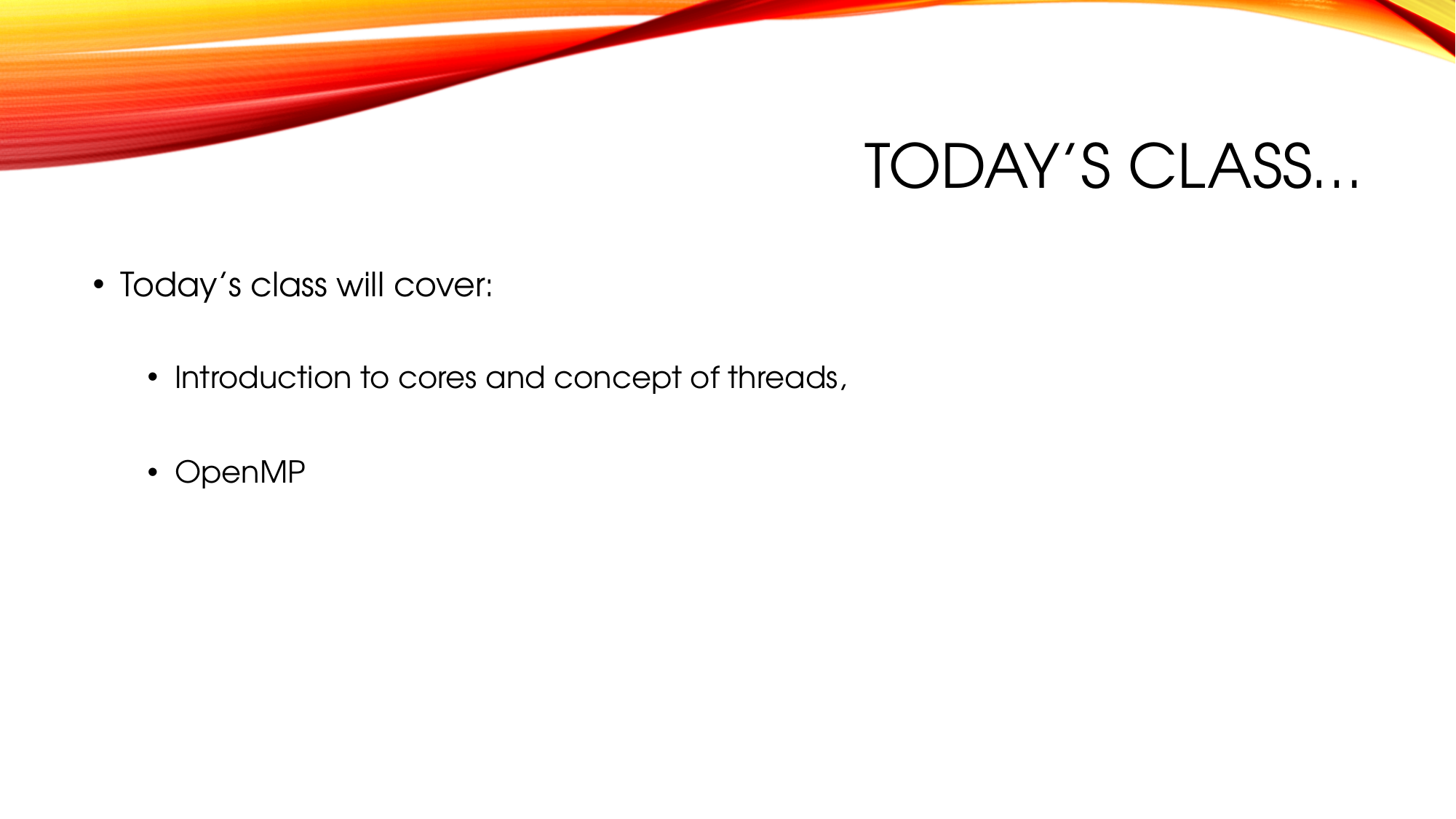

# Today’s Class…
Today’s class will cover:

Introduction to cores and concept of threads,

OpenMP